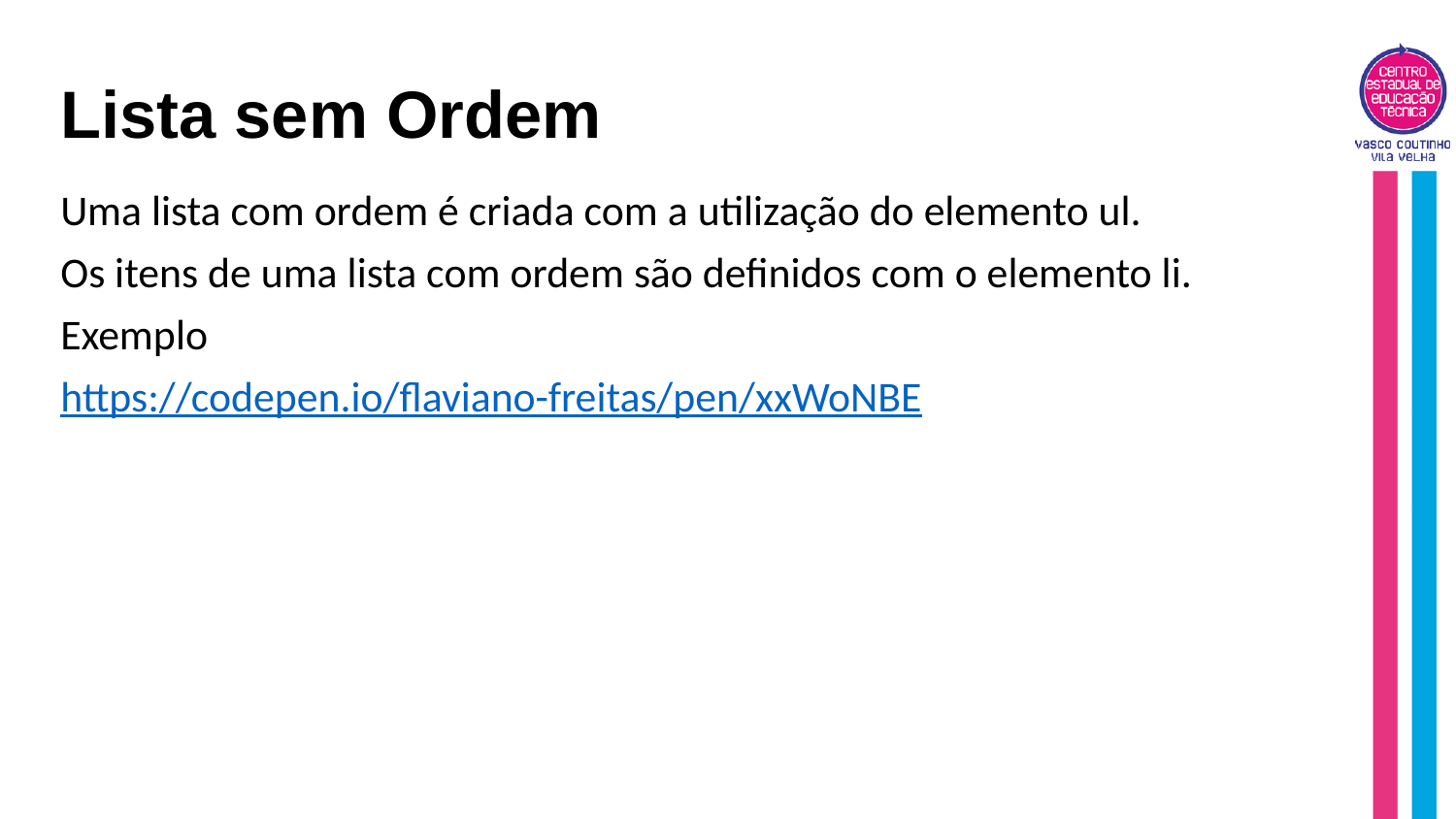

# Lista sem Ordem
Uma lista com ordem é criada com a utilização do elemento ul.
Os itens de uma lista com ordem são definidos com o elemento li.
Exemplo
https://codepen.io/flaviano-freitas/pen/xxWoNBE